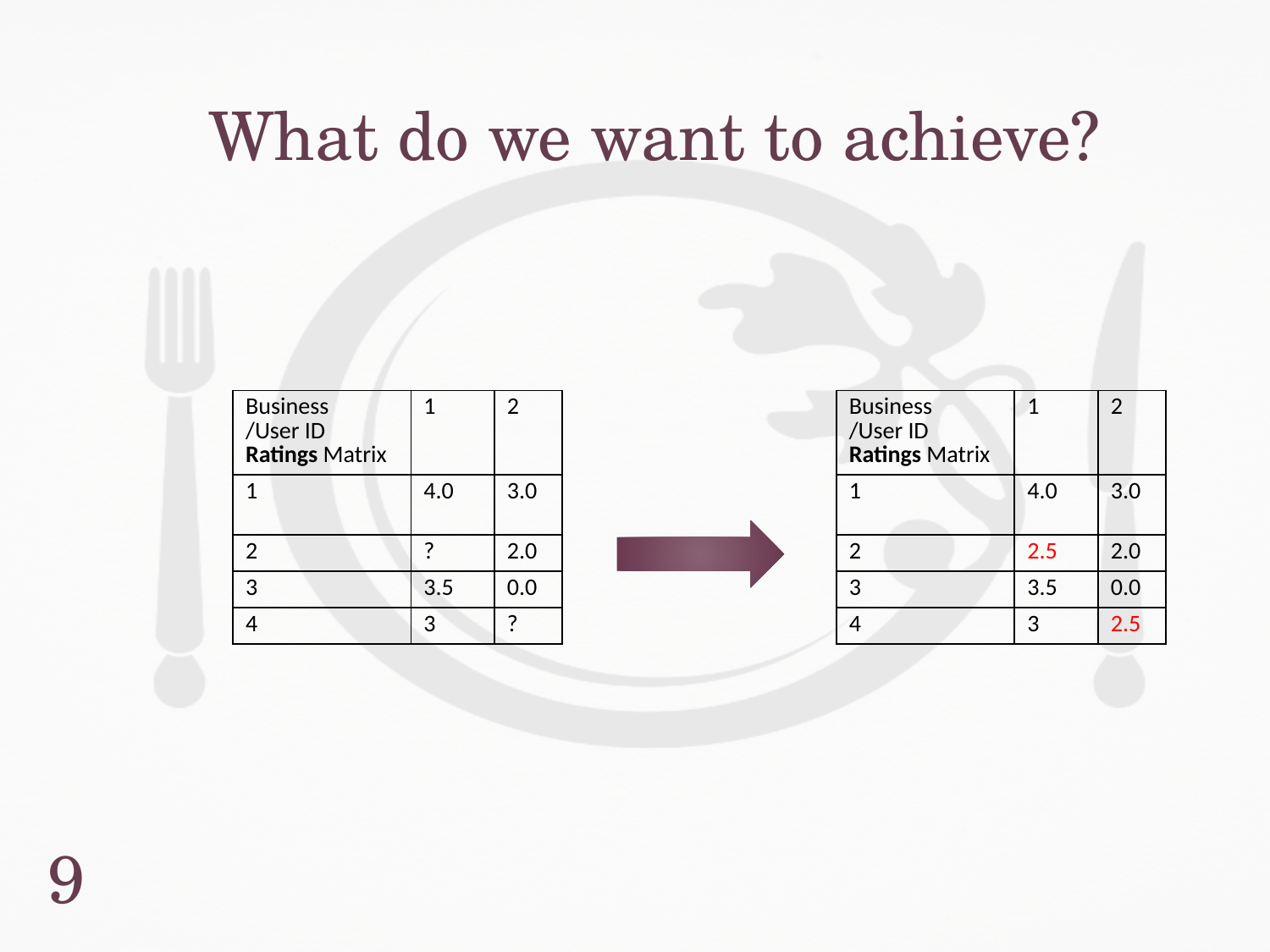

# What do we want to achieve?
| Business /User ID Ratings Matrix | 1 | 2 |
| --- | --- | --- |
| 1 | 4.0 | 3.0 |
| 2 | ? | 2.0 |
| 3 | 3.5 | 0.0 |
| 4 | 3 | ? |
| Business /User ID Ratings Matrix | 1 | 2 |
| --- | --- | --- |
| 1 | 4.0 | 3.0 |
| 2 | 2.5 | 2.0 |
| 3 | 3.5 | 0.0 |
| 4 | 3 | 2.5 |

9
Recommendation System using ALS Collaborative Filtering